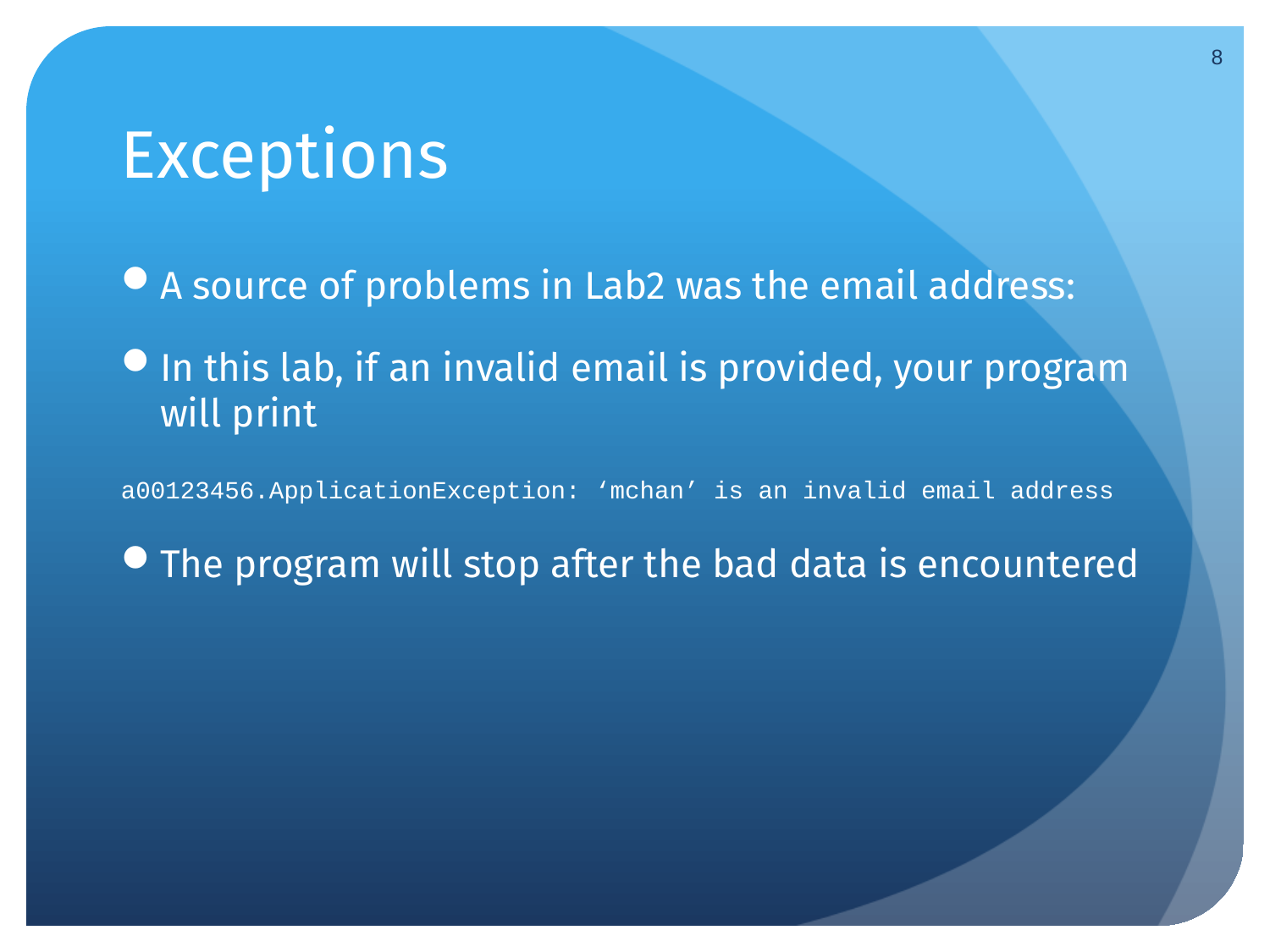

8
# Exceptions
A source of problems in Lab2 was the email address:
In this lab, if an invalid email is provided, your program will print
a00123456.ApplicationException: ‘mchan’ is an invalid email address
The program will stop after the bad data is encountered